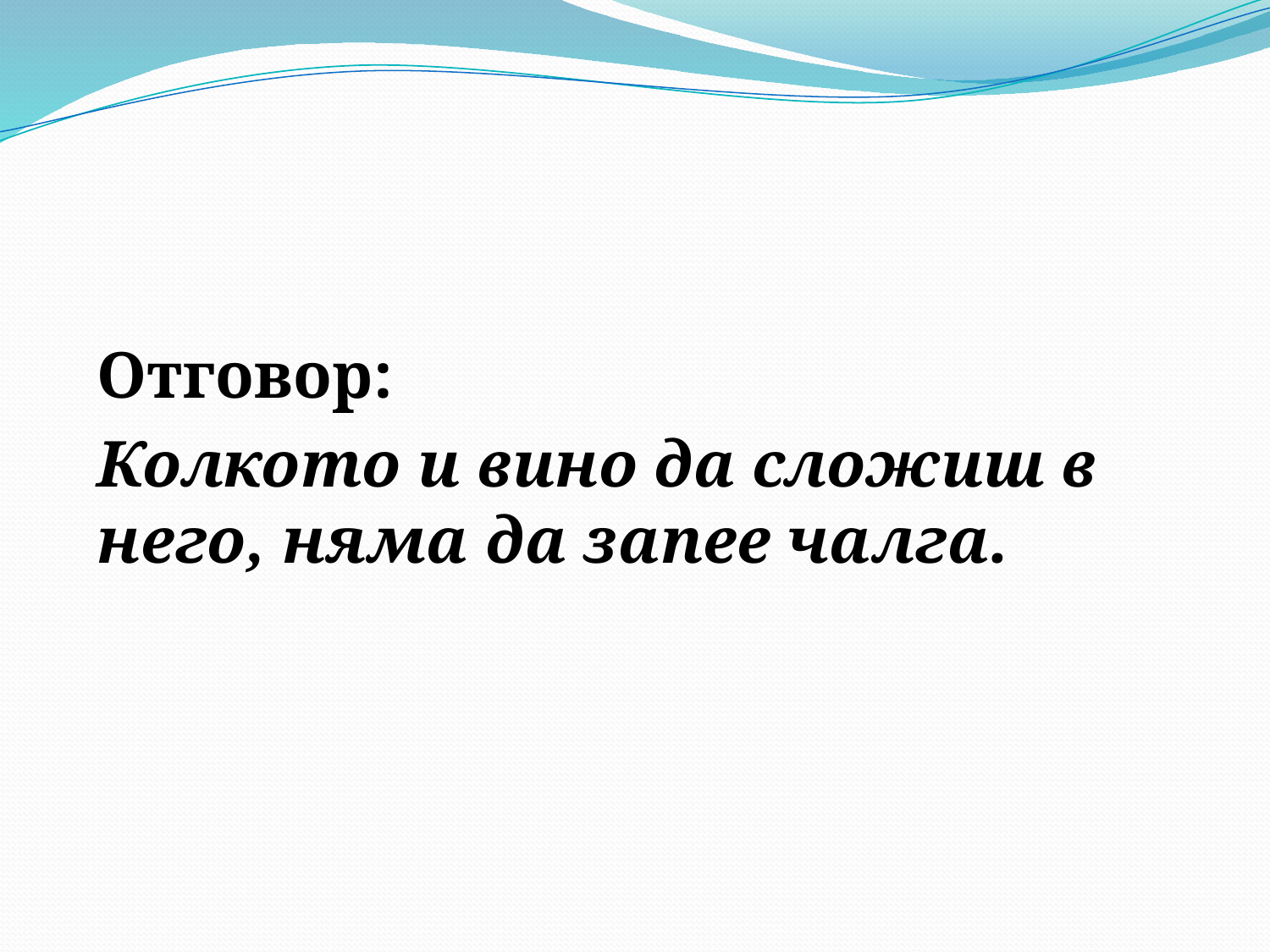

Отговор:
Колкото и вино да сложиш в него, няма да запее чалга.